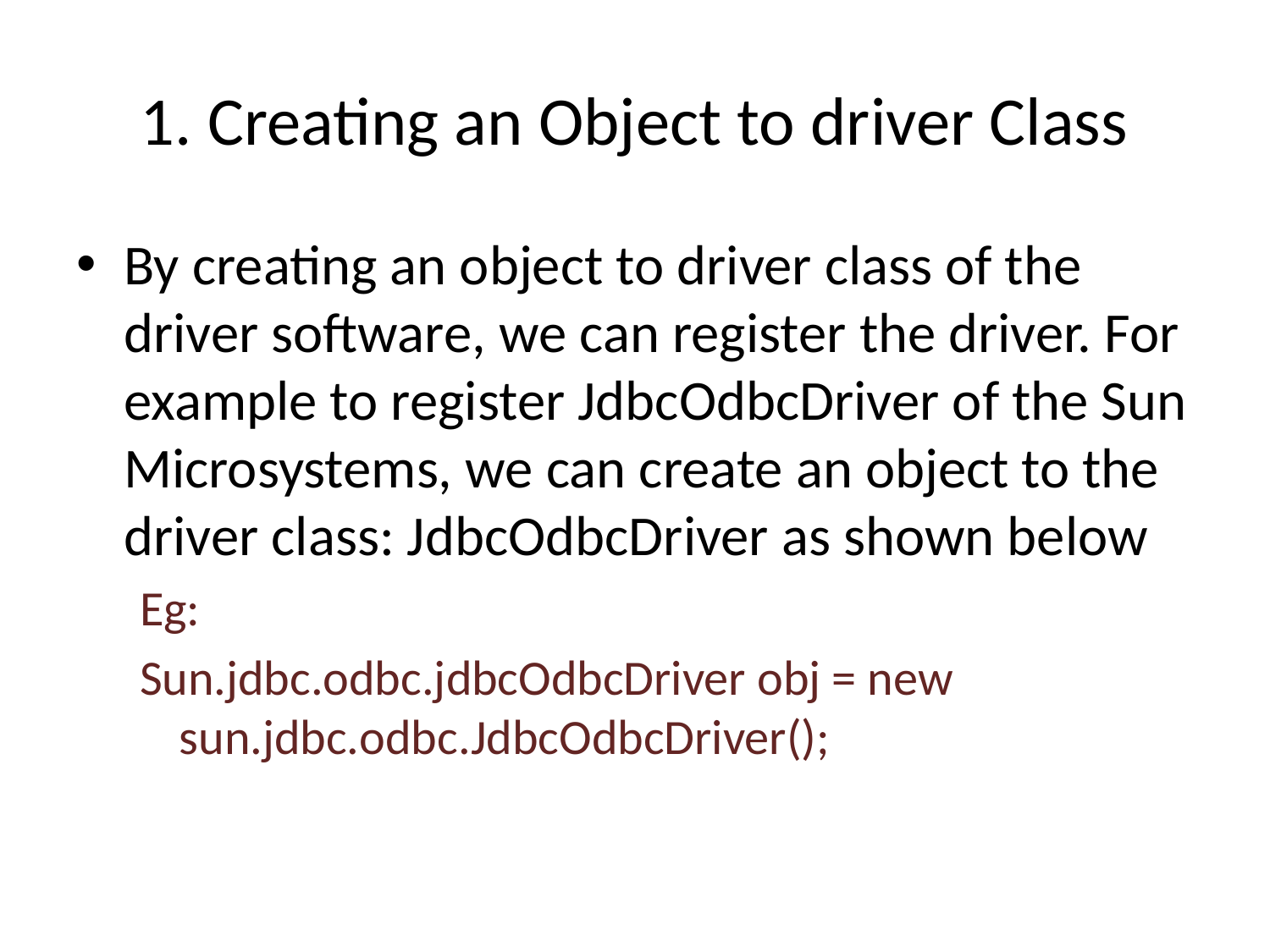

# 1. Creating an Object to driver Class
By creating an object to driver class of the driver software, we can register the driver. For example to register JdbcOdbcDriver of the Sun Microsystems, we can create an object to the driver class: JdbcOdbcDriver as shown below
Eg:
Sun.jdbc.odbc.jdbcOdbcDriver obj = new sun.jdbc.odbc.JdbcOdbcDriver();